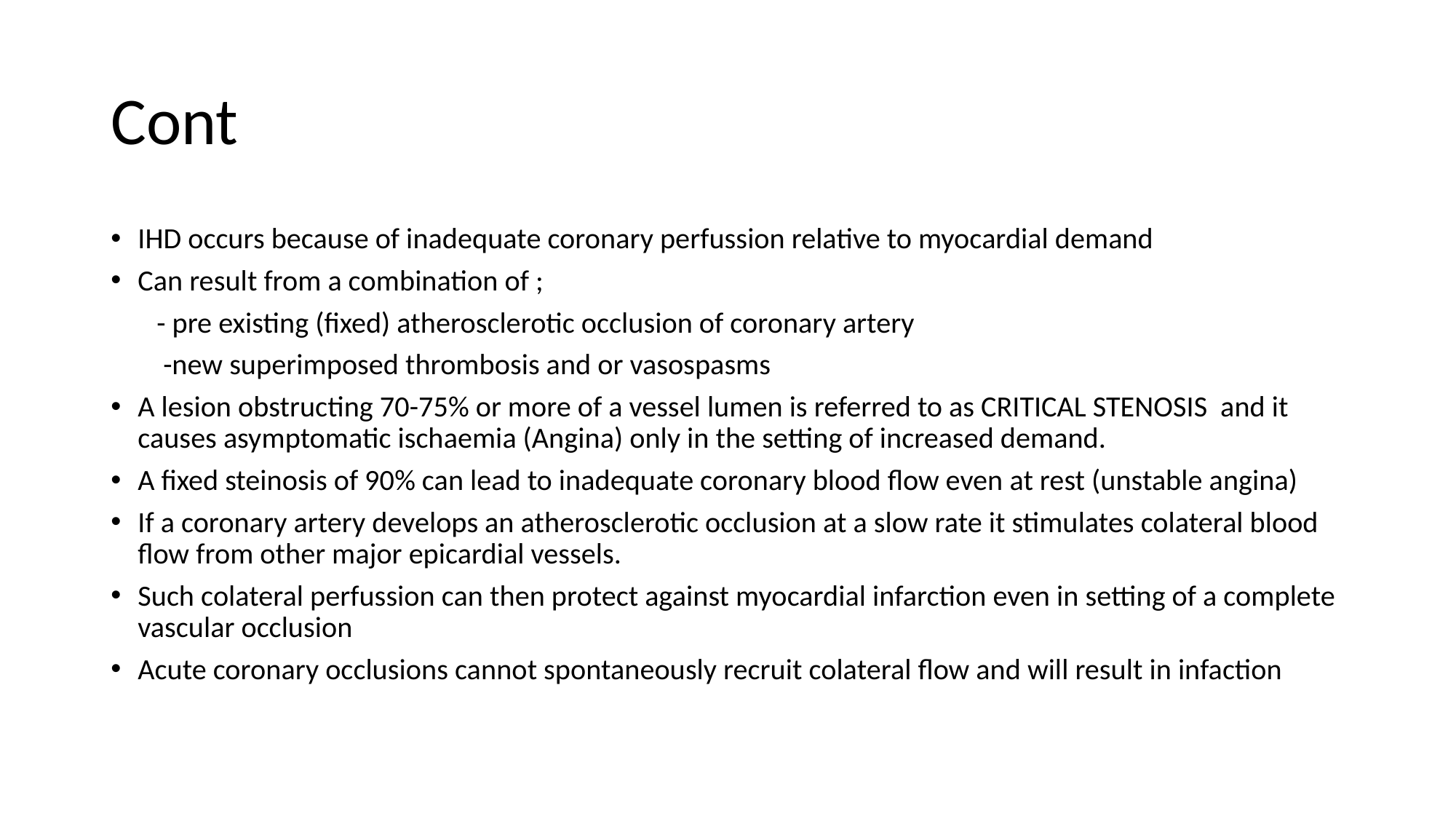

# Cont
IHD occurs because of inadequate coronary perfussion relative to myocardial demand
Can result from a combination of ;
       - pre existing (fixed) atherosclerotic occlusion of coronary artery
        -new superimposed thrombosis and or vasospasms
A lesion obstructing 70-75% or more of a vessel lumen is referred to as CRITICAL STENOSIS  and it causes asymptomatic ischaemia (Angina) only in the setting of increased demand.
A fixed steinosis of 90% can lead to inadequate coronary blood flow even at rest (unstable angina)
If a coronary artery develops an atherosclerotic occlusion at a slow rate it stimulates colateral blood flow from other major epicardial vessels.
Such colateral perfussion can then protect against myocardial infarction even in setting of a complete vascular occlusion
Acute coronary occlusions cannot spontaneously recruit colateral flow and will result in infaction